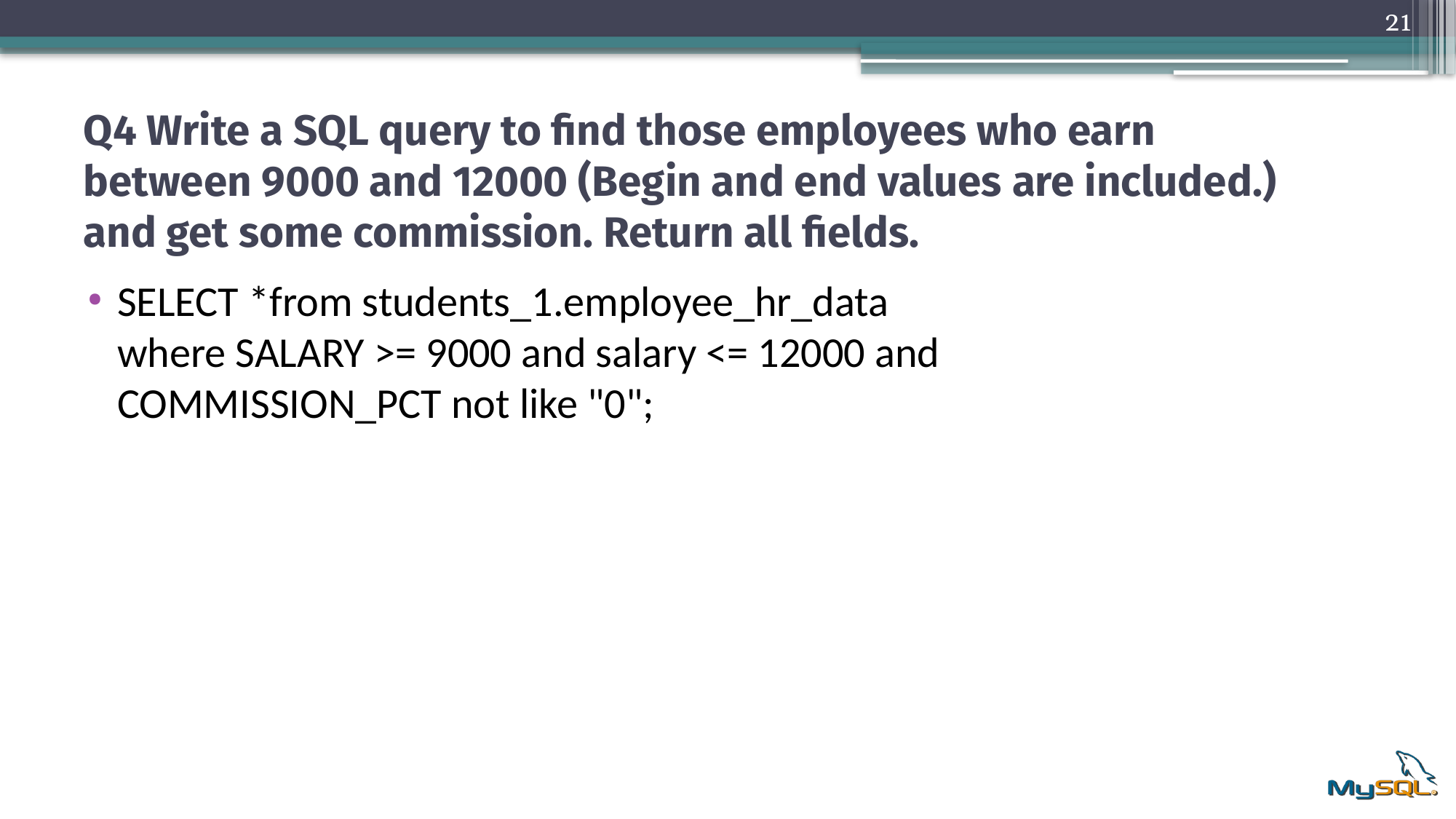

21
# Q4 Write a SQL query to find those employees who earn between 9000 and 12000 (Begin and end values are included.) and get some commission. Return all fields.
SELECT *from students_1.employee_hr_data
where SALARY >= 9000 and salary <= 12000 and
COMMISSION_PCT not like "0";